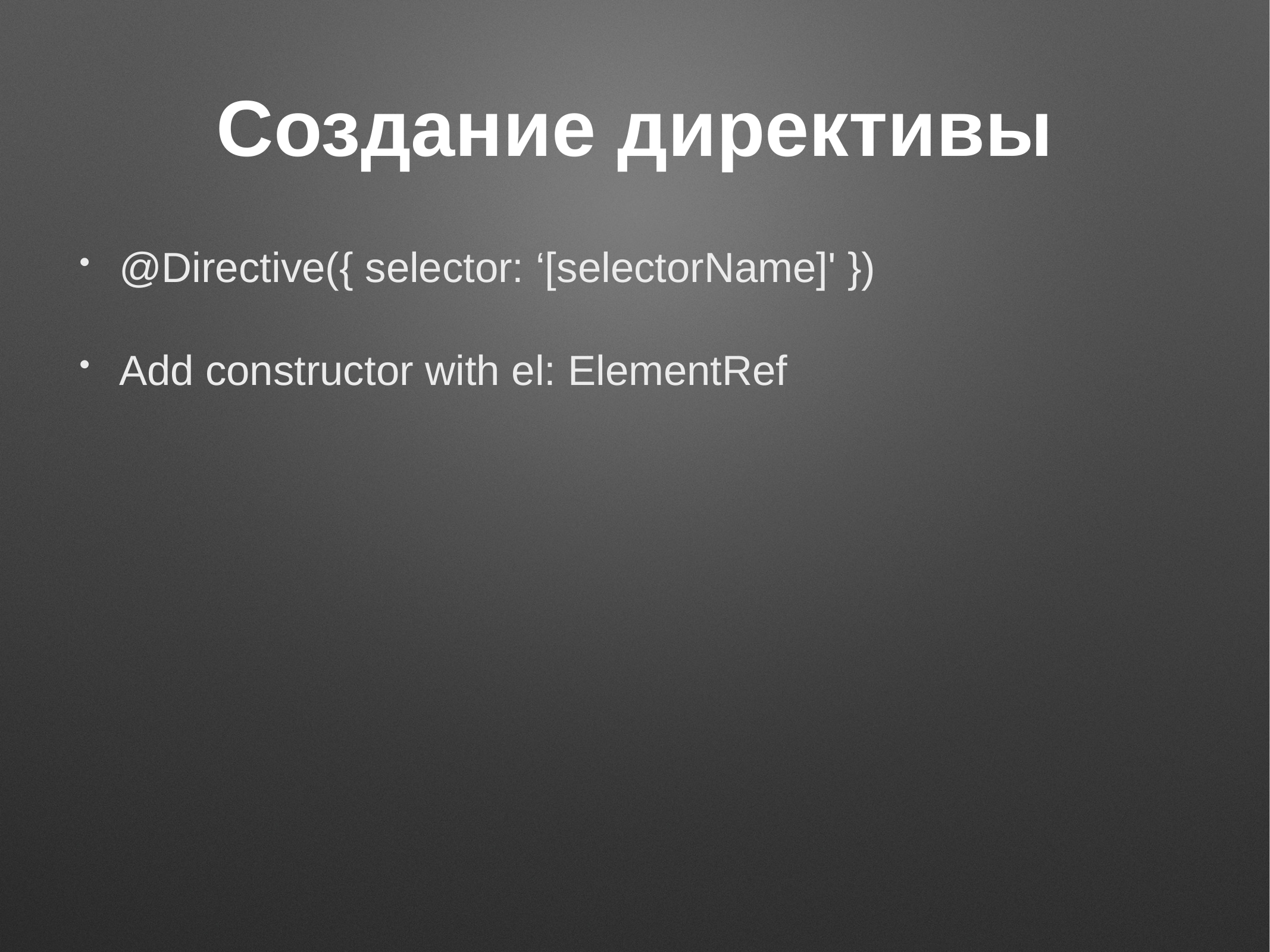

# Создание директивы
@Directive({ selector: ‘[selectorName]' })
Add constructor with el: ElementRef